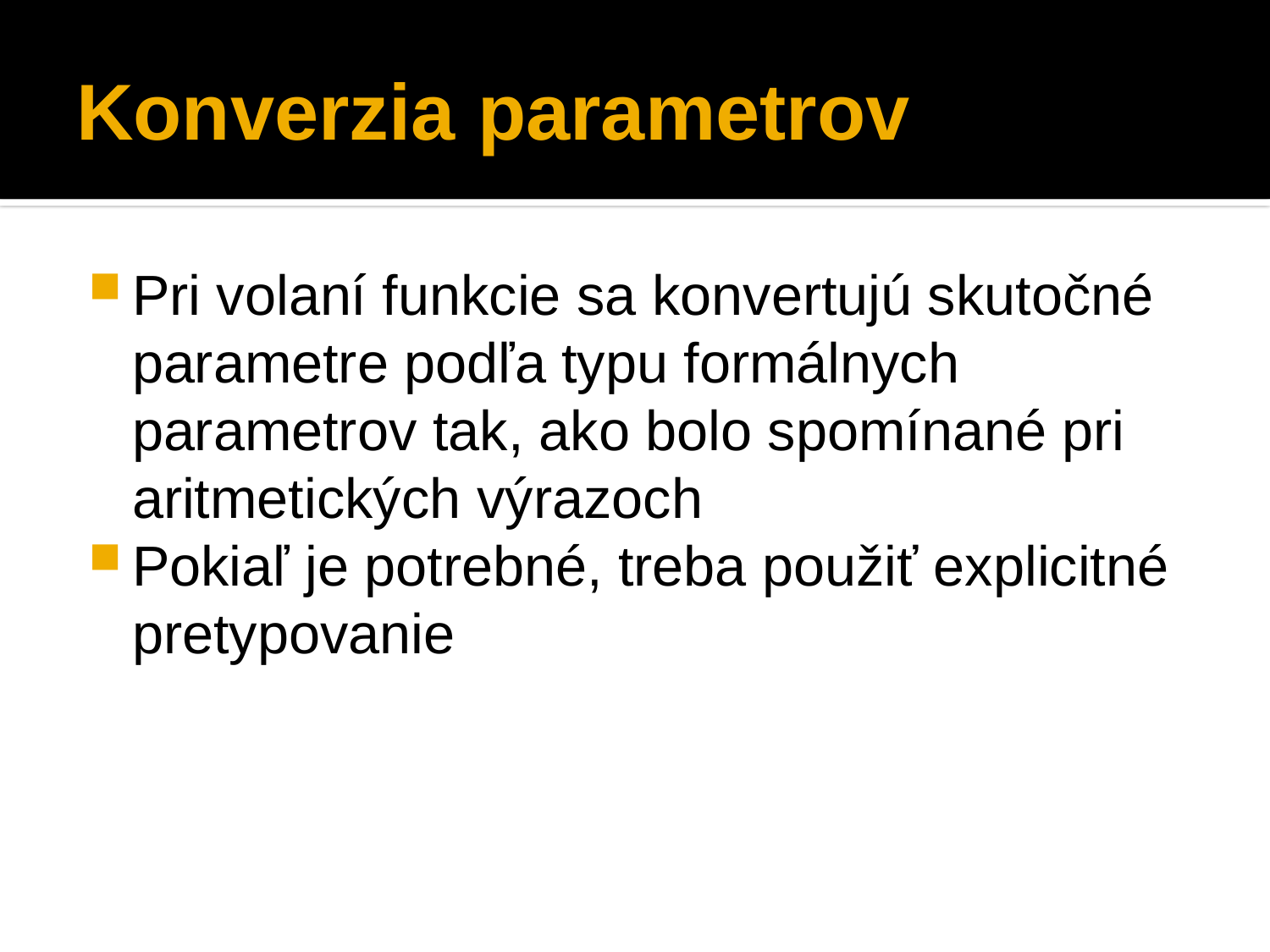

# Konverzia parametrov
Pri volaní funkcie sa konvertujú skutočné parametre podľa typu formálnych parametrov tak, ako bolo spomínané pri aritmetických výrazoch
Pokiaľ je potrebné, treba použiť explicitné pretypovanie